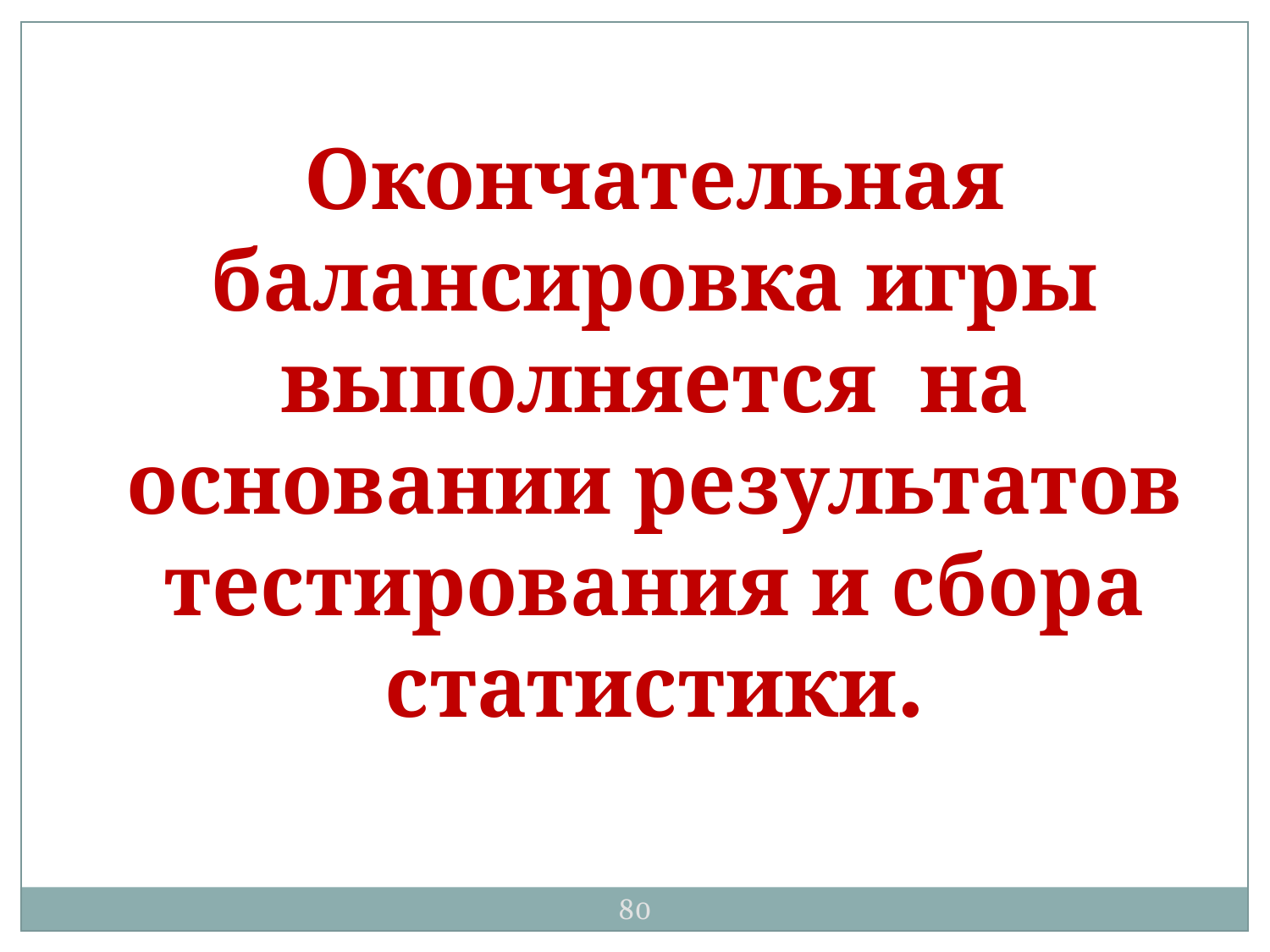

Окончательная балансировка игры выполняется  на основании результатов тестирования и сбора статистики.
80